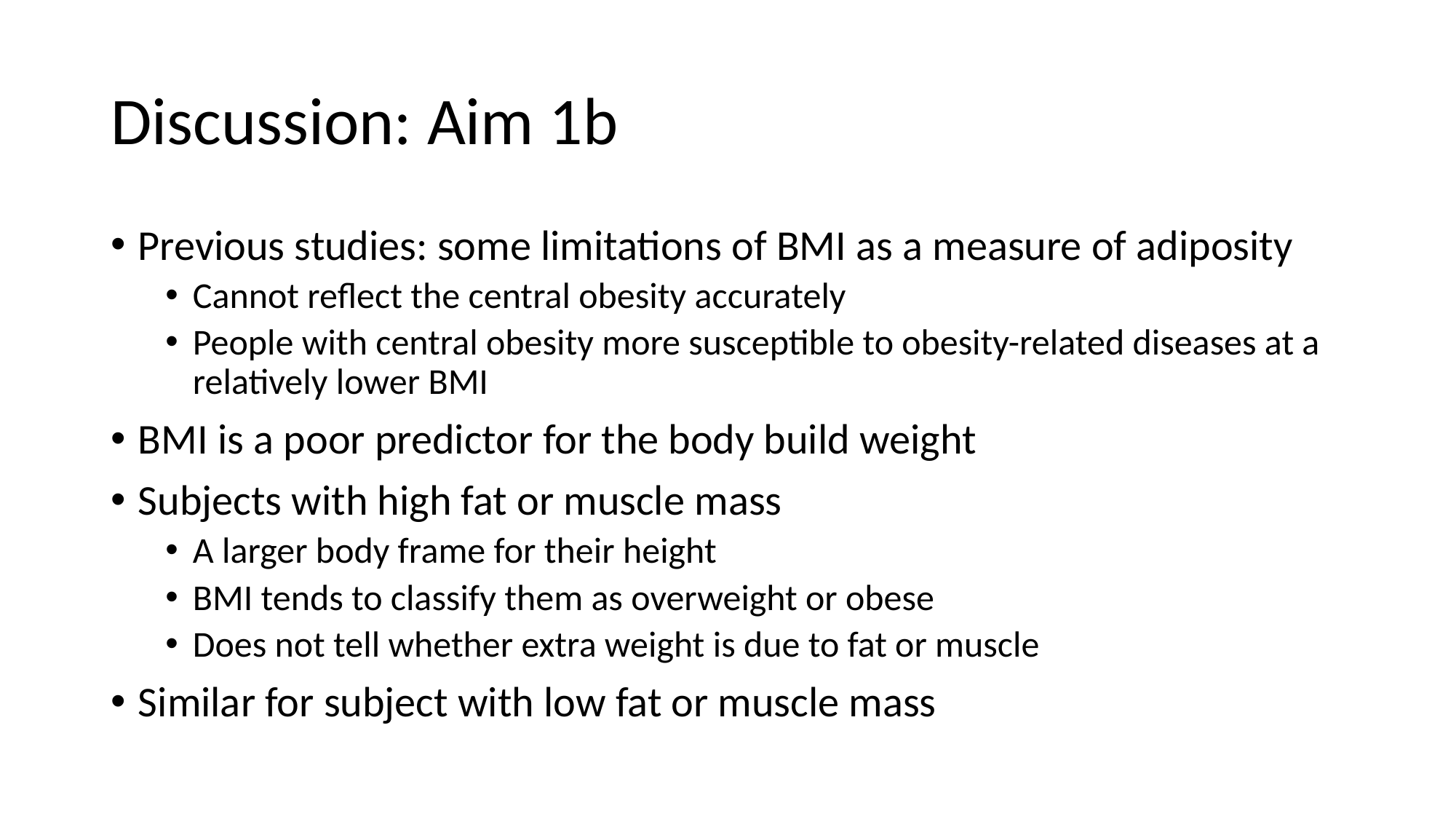

# Discussion: Aim 1b
Previous studies: some limitations of BMI as a measure of adiposity
Cannot reflect the central obesity accurately
People with central obesity more susceptible to obesity-related diseases at a relatively lower BMI
BMI is a poor predictor for the body build weight
Subjects with high fat or muscle mass
A larger body frame for their height
BMI tends to classify them as overweight or obese
Does not tell whether extra weight is due to fat or muscle
Similar for subject with low fat or muscle mass